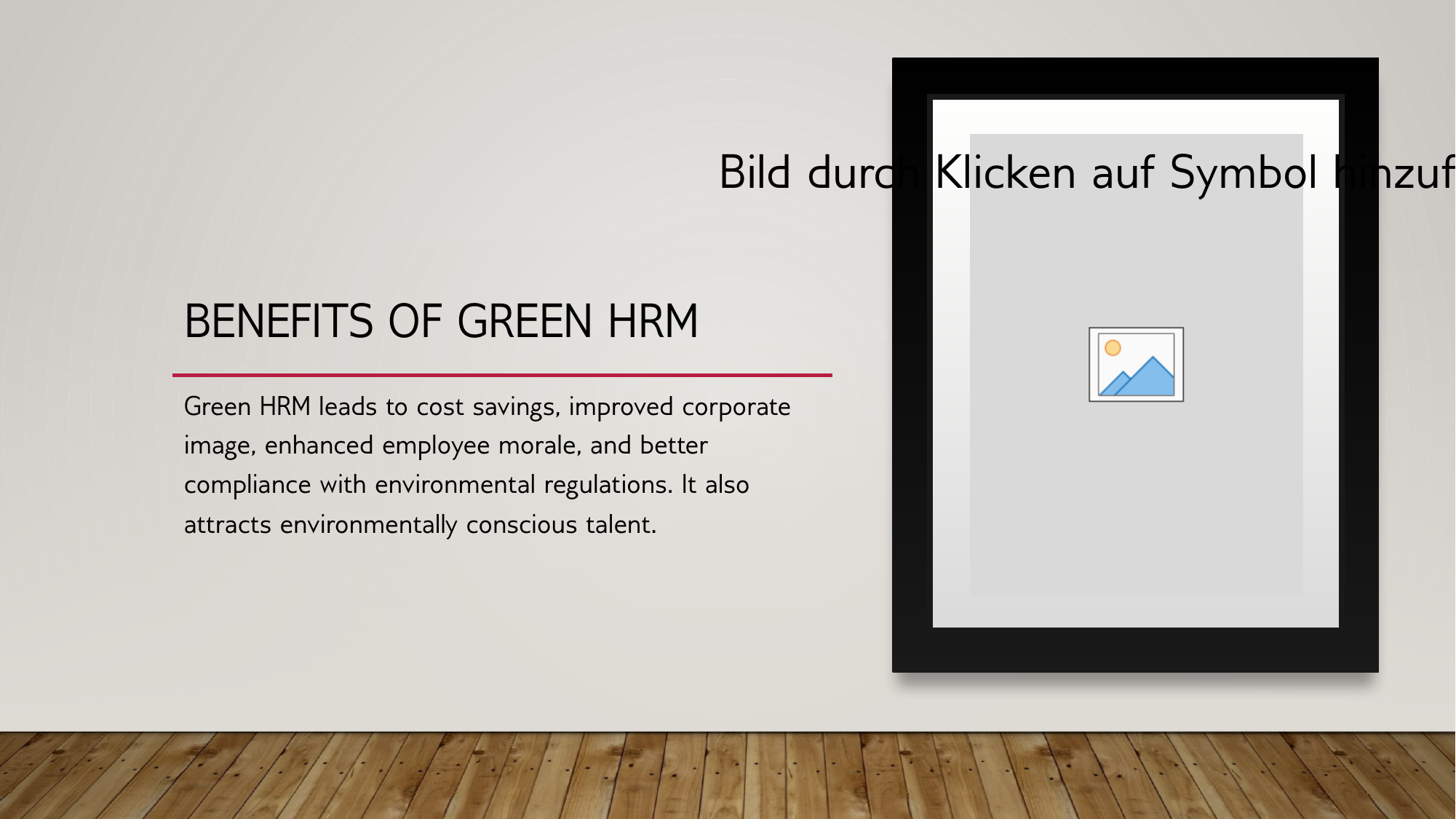

# Benefits of Green HRM
Green HRM leads to cost savings, improved corporate image, enhanced employee morale, and better compliance with environmental regulations. It also attracts environmentally conscious talent.